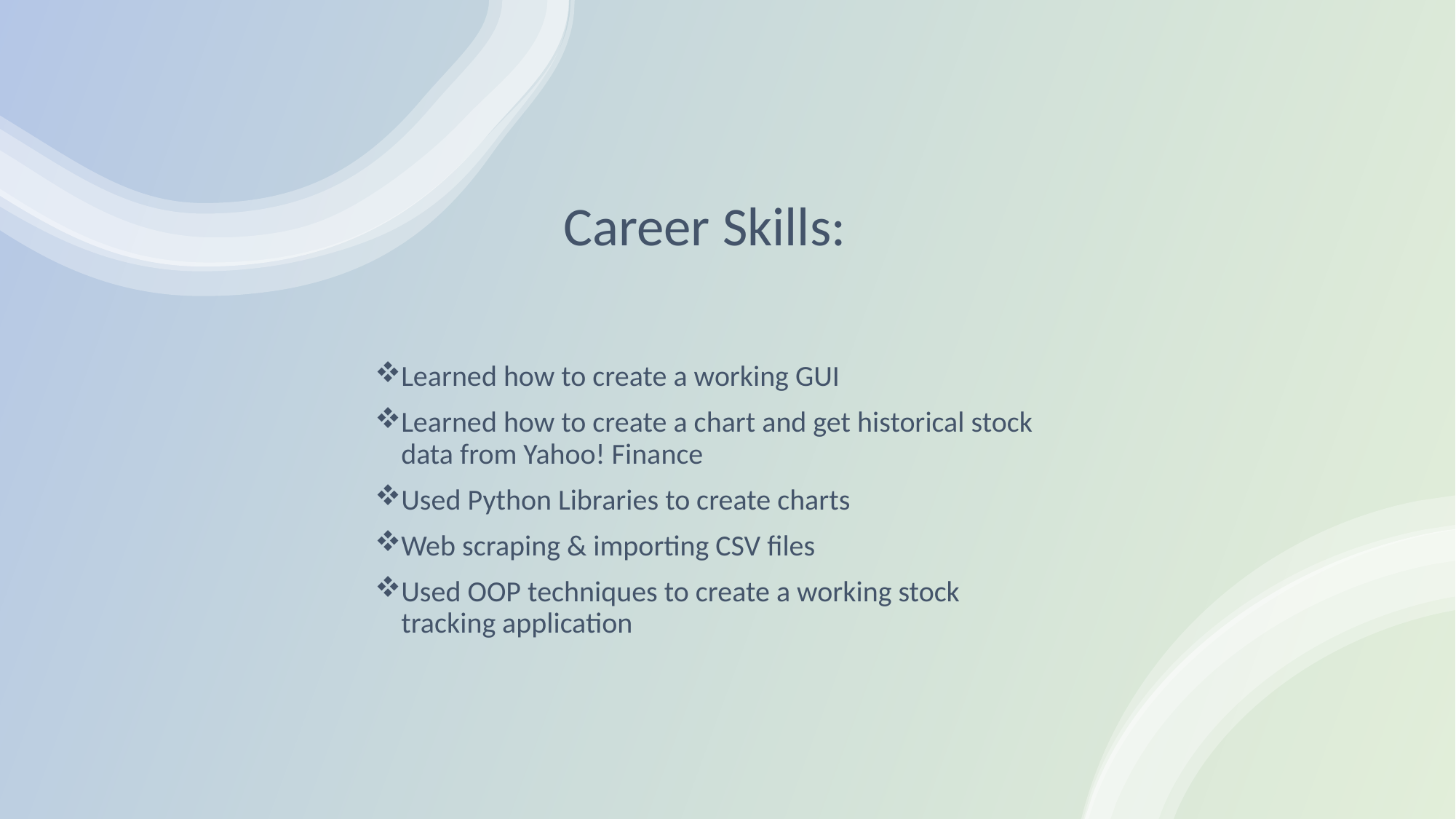

# Career Skills:
Learned how to create a working GUI
Learned how to create a chart and get historical stock data from Yahoo! Finance
Used Python Libraries to create charts
Web scraping & importing CSV files
Used OOP techniques to create a working stock tracking application